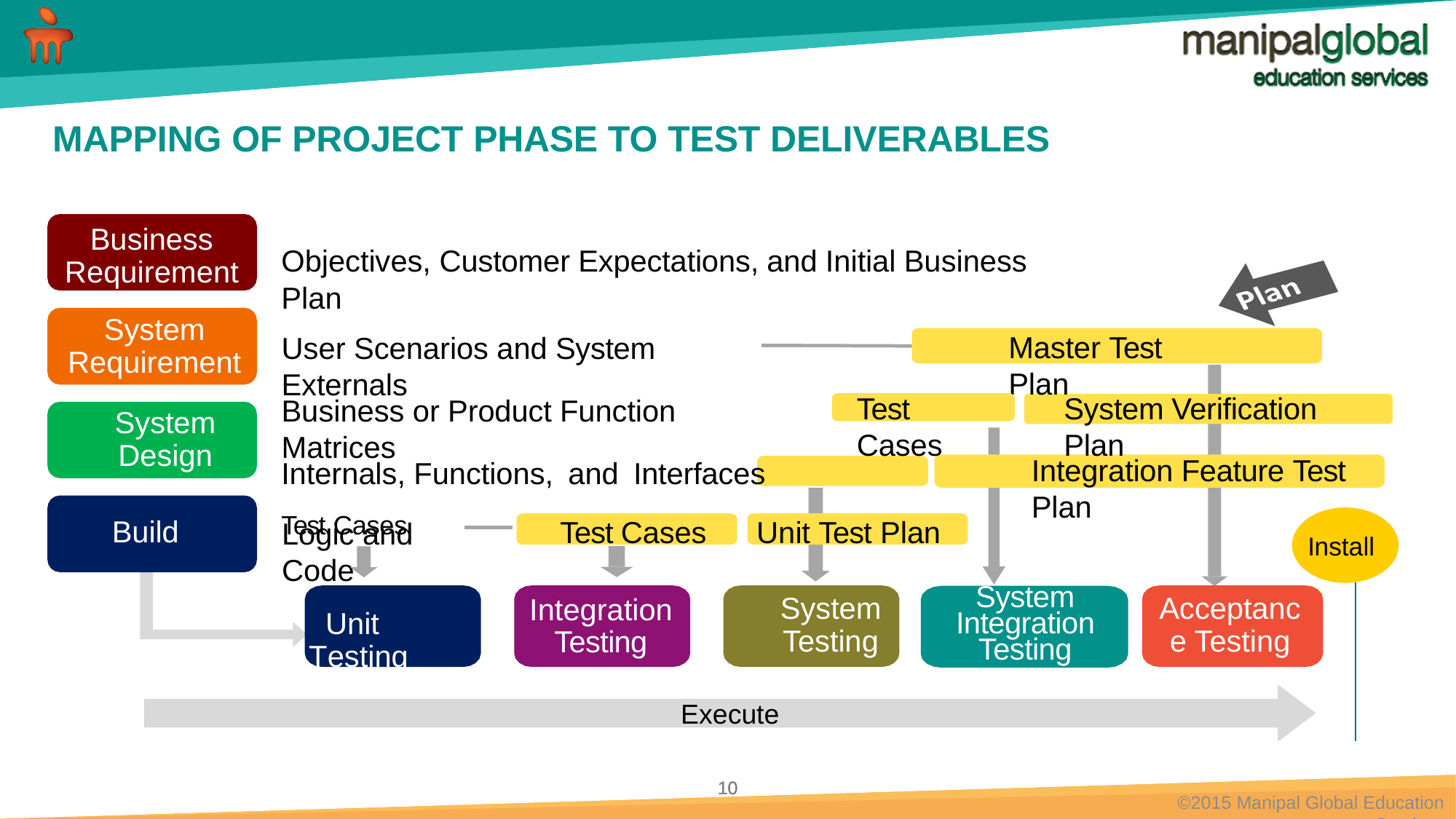

# MAPPING OF PROJECT PHASE TO TEST DELIVERABLES

Business Requirements
Objectives, Customer Expectations, and Initial Business Plan

System Requirements

Master Test Plan
User Scenarios and System Externals

Test Cases
System Verification Plan
Business or Product Function Matrices

System Design

Integration Feature Test Plan
Internals, Functions, and Interfaces	        Test Cases

Test Cases	Unit Test Plan

Logic and Code
Build

Install

System Integration Testing
System Testing
Acceptance Testing
Integration Testing
Unit Testing
Execute